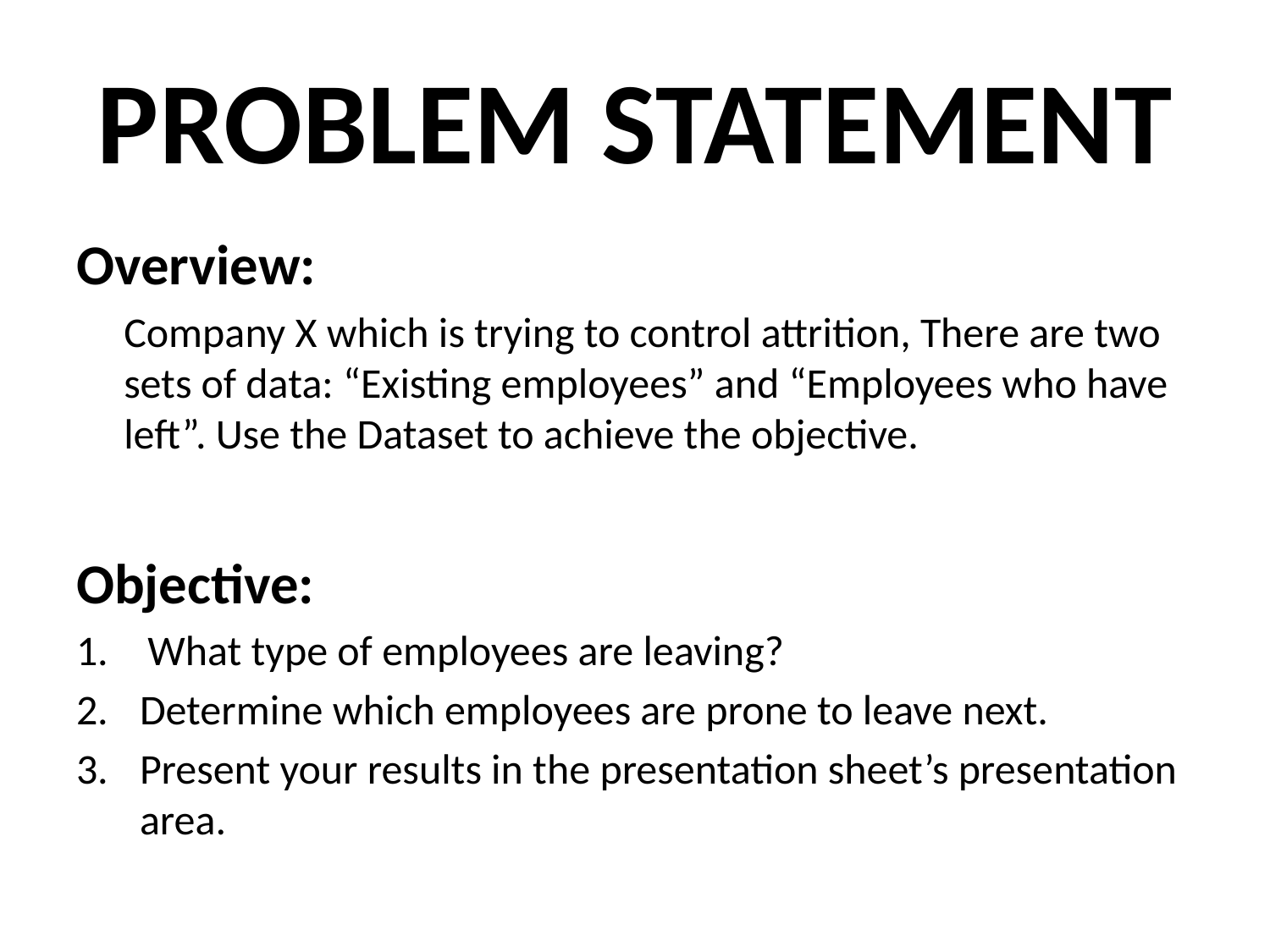

# PROBLEM STATEMENT
Overview:
	Company X which is trying to control attrition, There are two sets of data: “Existing employees” and “Employees who have left”. Use the Dataset to achieve the objective.

Objective:
What type of employees are leaving?
Determine which employees are prone to leave next.
Present your results in the presentation sheet’s presentation area.